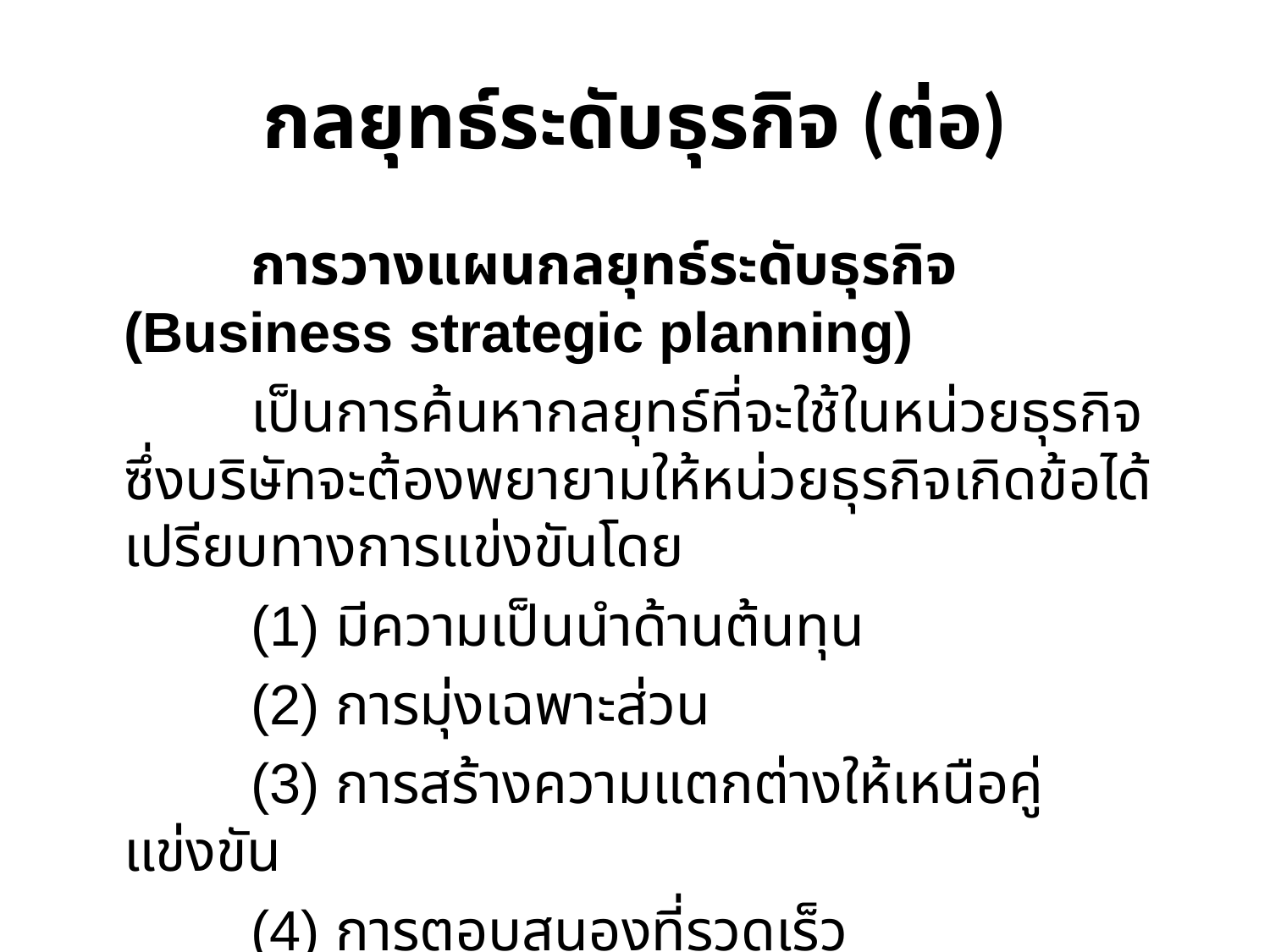

# กลยุทธ์ระดับธุรกิจ (ต่อ)
		การวางแผนกลยุทธ์ระดับธุรกิจ (Business strategic planning)
		เป็นการค้นหากลยุทธ์ที่จะใช้ในหน่วยธุรกิจ ซึ่งบริษัทจะต้องพยายามให้หน่วยธุรกิจเกิดข้อได้เปรียบทางการแข่งขันโดย
		(1) มีความเป็นนำด้านต้นทุน
		(2) การมุ่งเฉพาะส่วน
		(3) การสร้างความแตกต่างให้เหนือคู่แข่งขัน
		(4) การตอบสนองที่รวดเร็ว